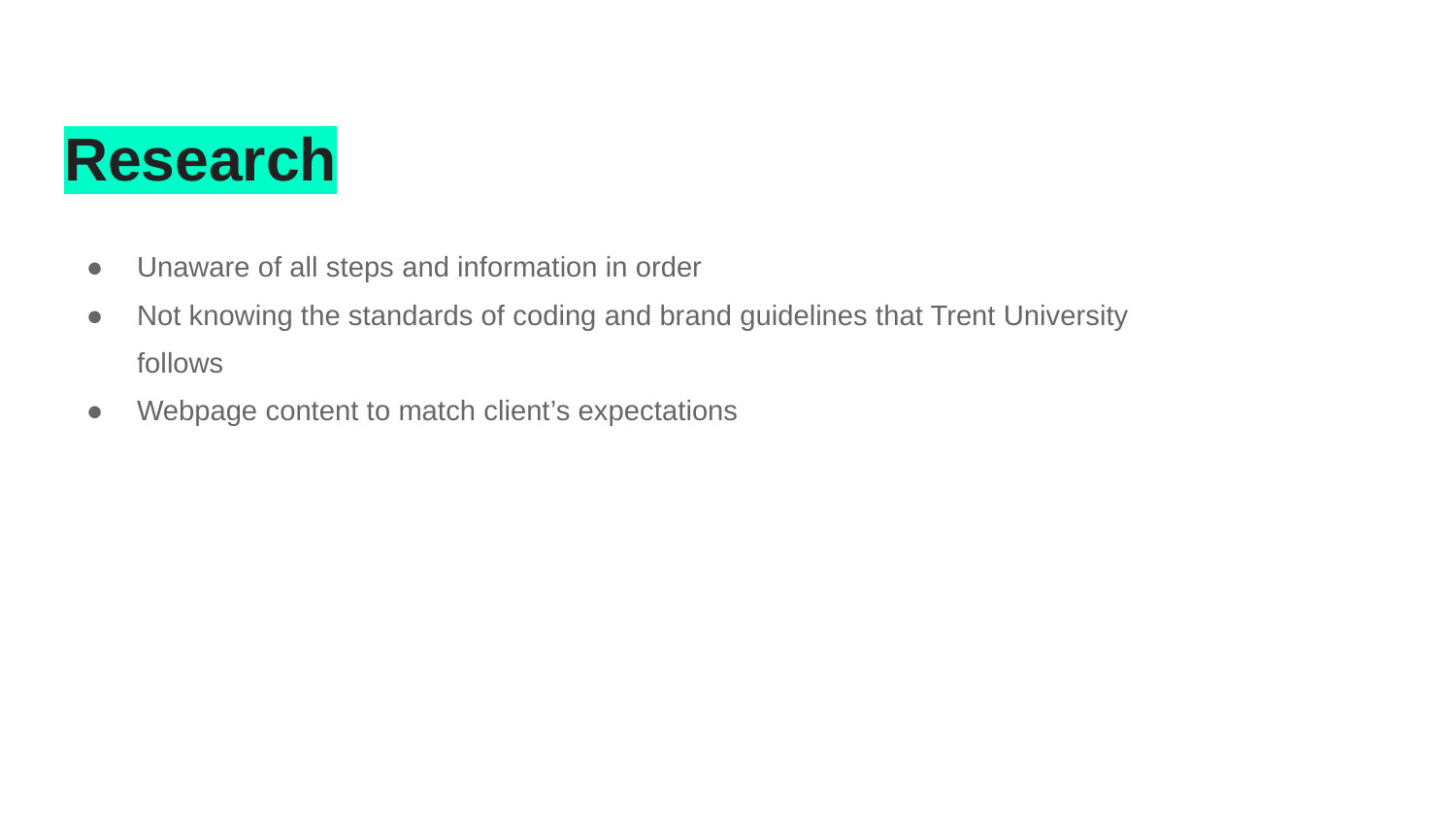

# Research
Unaware of all steps and information in order
Not knowing the standards of coding and brand guidelines that Trent University follows
Webpage content to match client’s expectations